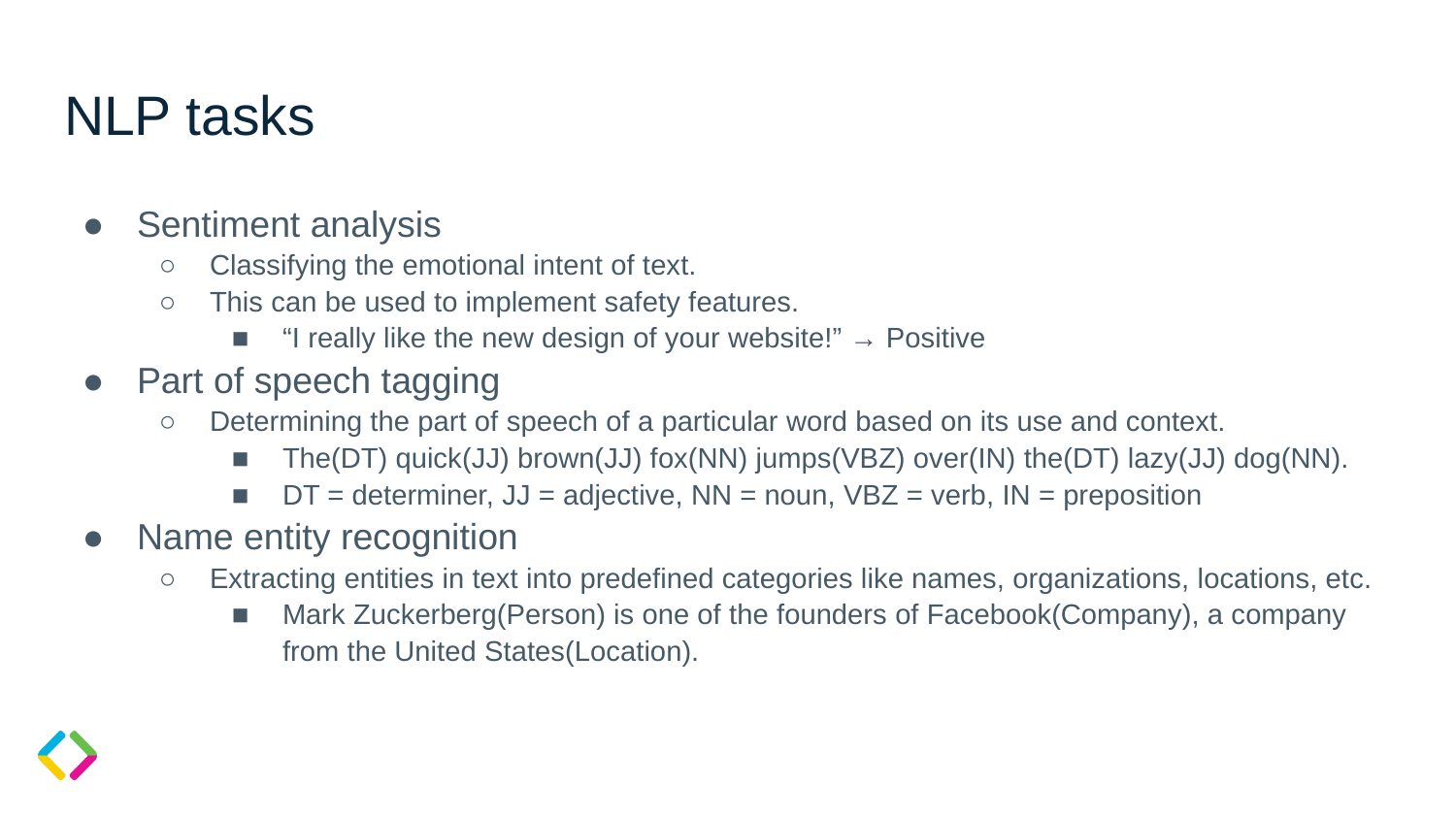

# NLP tasks

Sentiment analysis
Classifying the emotional intent of text.
This can be used to implement safety features.
“I really like the new design of your website!” → Positive
Part of speech tagging
Determining the part of speech of a particular word based on its use and context.
The(DT) quick(JJ) brown(JJ) fox(NN) jumps(VBZ) over(IN) the(DT) lazy(JJ) dog(NN).
DT = determiner, JJ = adjective, NN = noun, VBZ = verb, IN = preposition
Name entity recognition
Extracting entities in text into predefined categories like names, organizations, locations, etc.
Mark Zuckerberg(Person) is one of the founders of Facebook(Company), a company from the United States(Location).